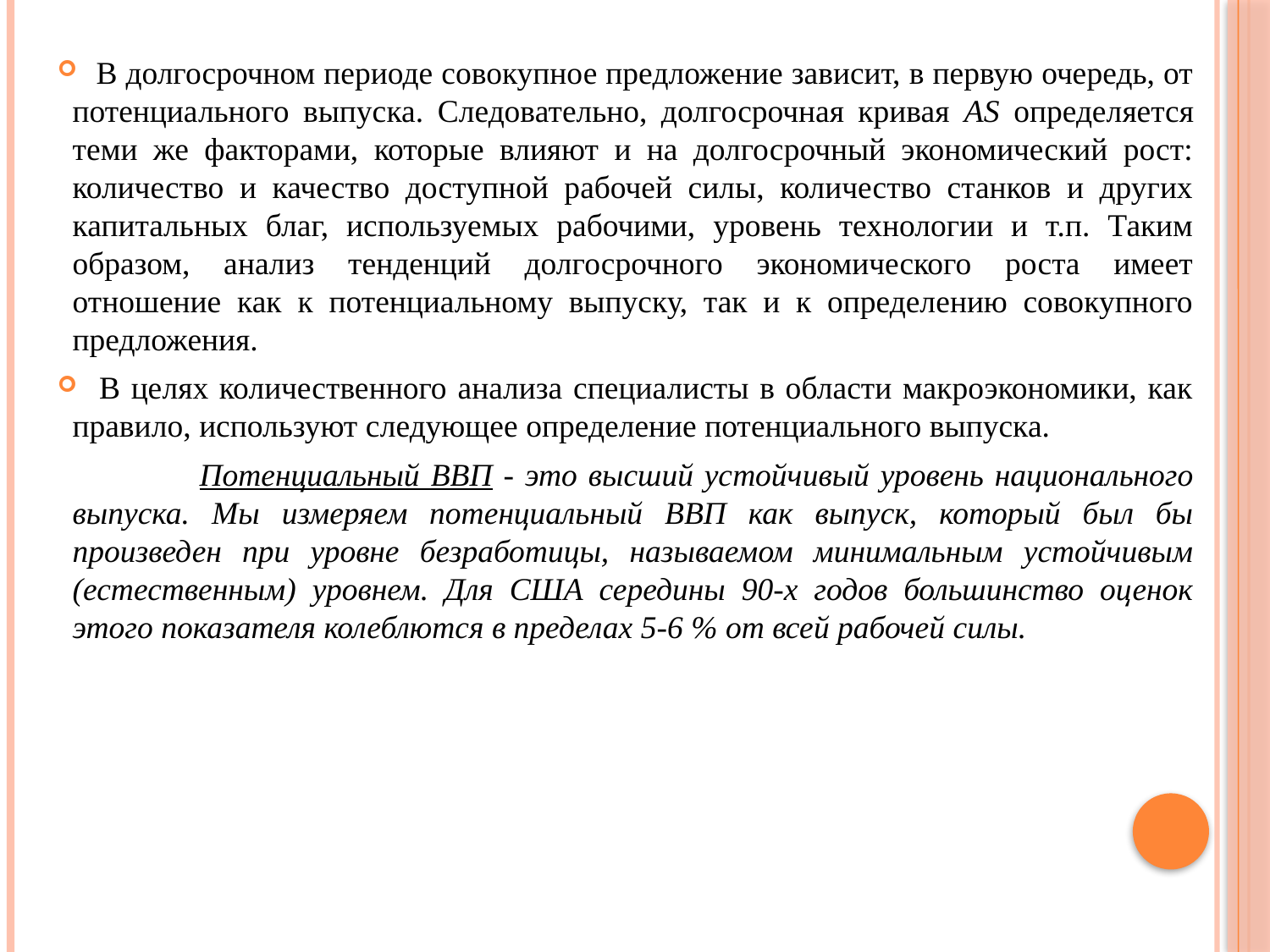

В долгосрочном периоде совокупное предложение зависит, в первую очередь, от потенциального выпуска. Следовательно, долгосрочная кривая AS определяется теми же факторами, которые влияют и на долгосрочный экономический рост: количество и качество доступной рабочей силы, количество станков и других капитальных благ, используемых рабочими, уровень технологии и т.п. Таким образом, анализ тенденций долгосрочного экономического роста имеет отношение как к потенциальному выпуску, так и к определению совокупного предложения.
  В целях количественного анализа специалисты в области макроэкономики, как правило, используют следующее определение потенциального выпуска.
		Потенциальный ВВП - это высший устойчивый уровень национального выпуска. Мы измеряем потенциальный ВВП как выпуск, который был бы произведен при уровне безработицы, называемом минимальным устойчивым (естественным) уровнем. Для США середины 90-х годов большинство оценок этого показателя колеблются в пределах 5-6 % от всей рабочей силы.